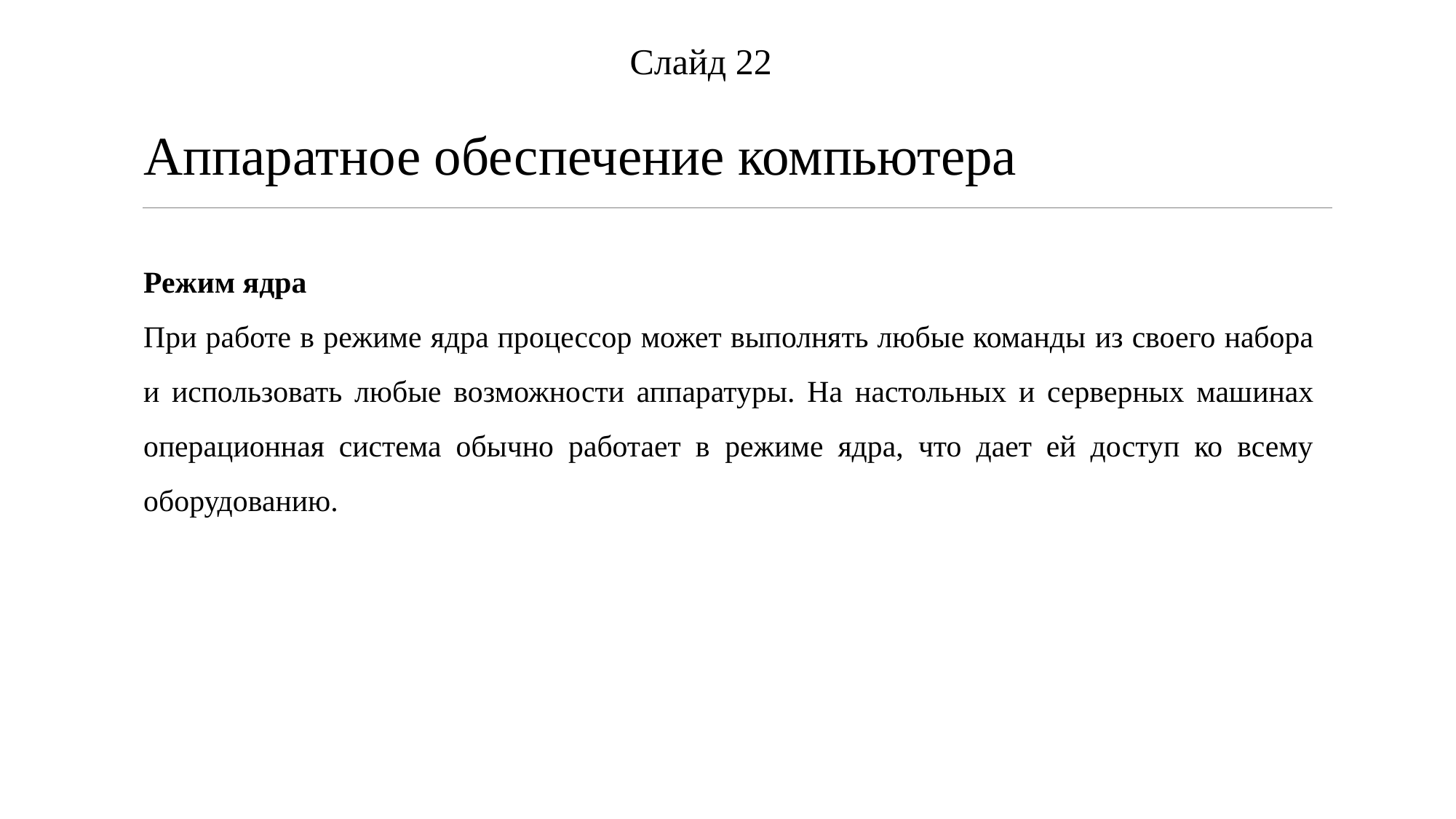

Слайд 22
Аппаратное обеспечение компьютера
Режим ядра
При работе в режиме ядра процессор может выполнять любые команды из своего набора и использовать любые возможности аппаратуры. На настольных и серверных машинах операционная система обычно работает в режиме ядра, что дает ей доступ ко всему оборудованию.